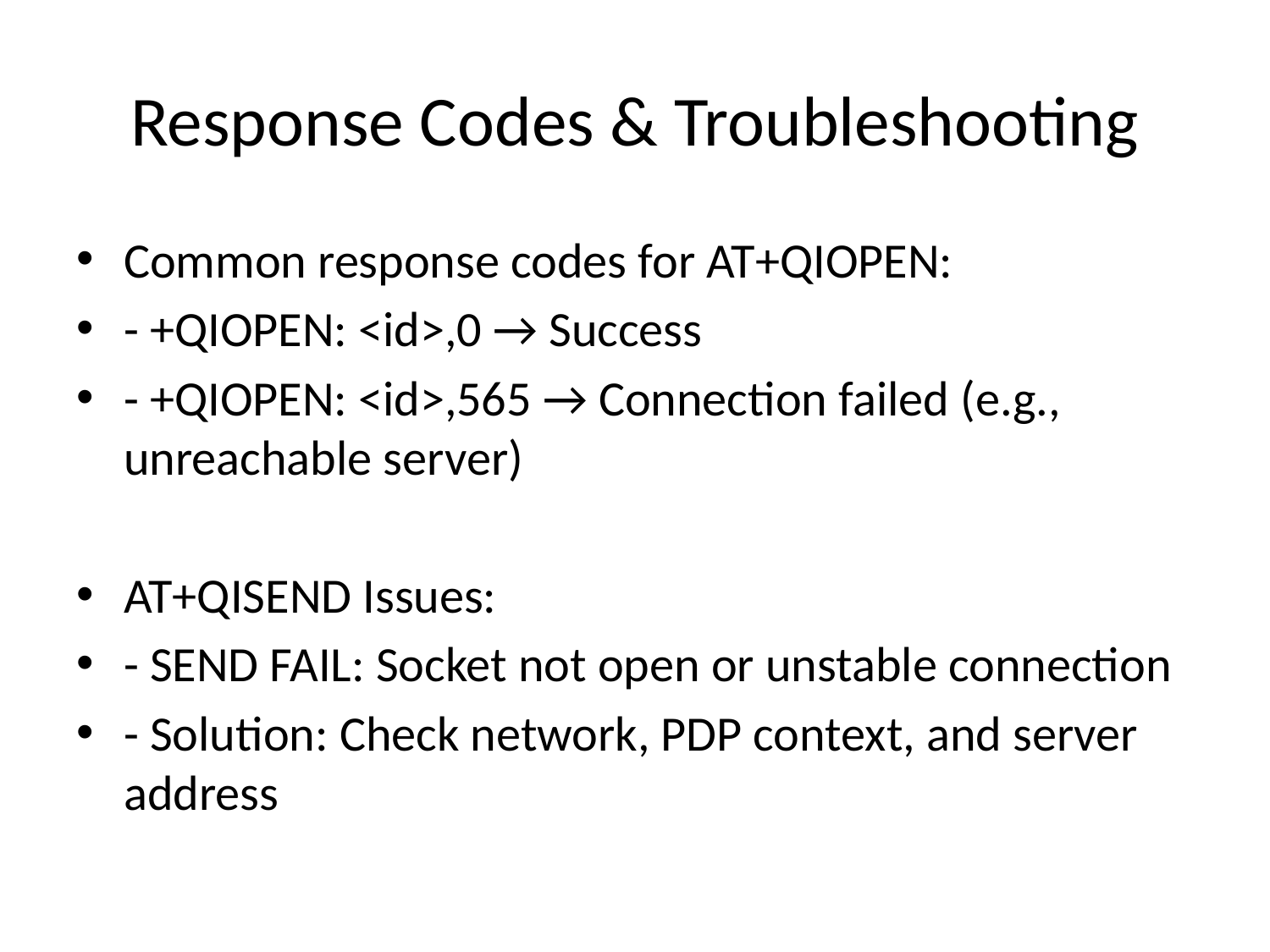

# Response Codes & Troubleshooting
Common response codes for AT+QIOPEN:
- +QIOPEN: <id>,0 → Success
- +QIOPEN: <id>,565 → Connection failed (e.g., unreachable server)

AT+QISEND Issues:
- SEND FAIL: Socket not open or unstable connection
- Solution: Check network, PDP context, and server address